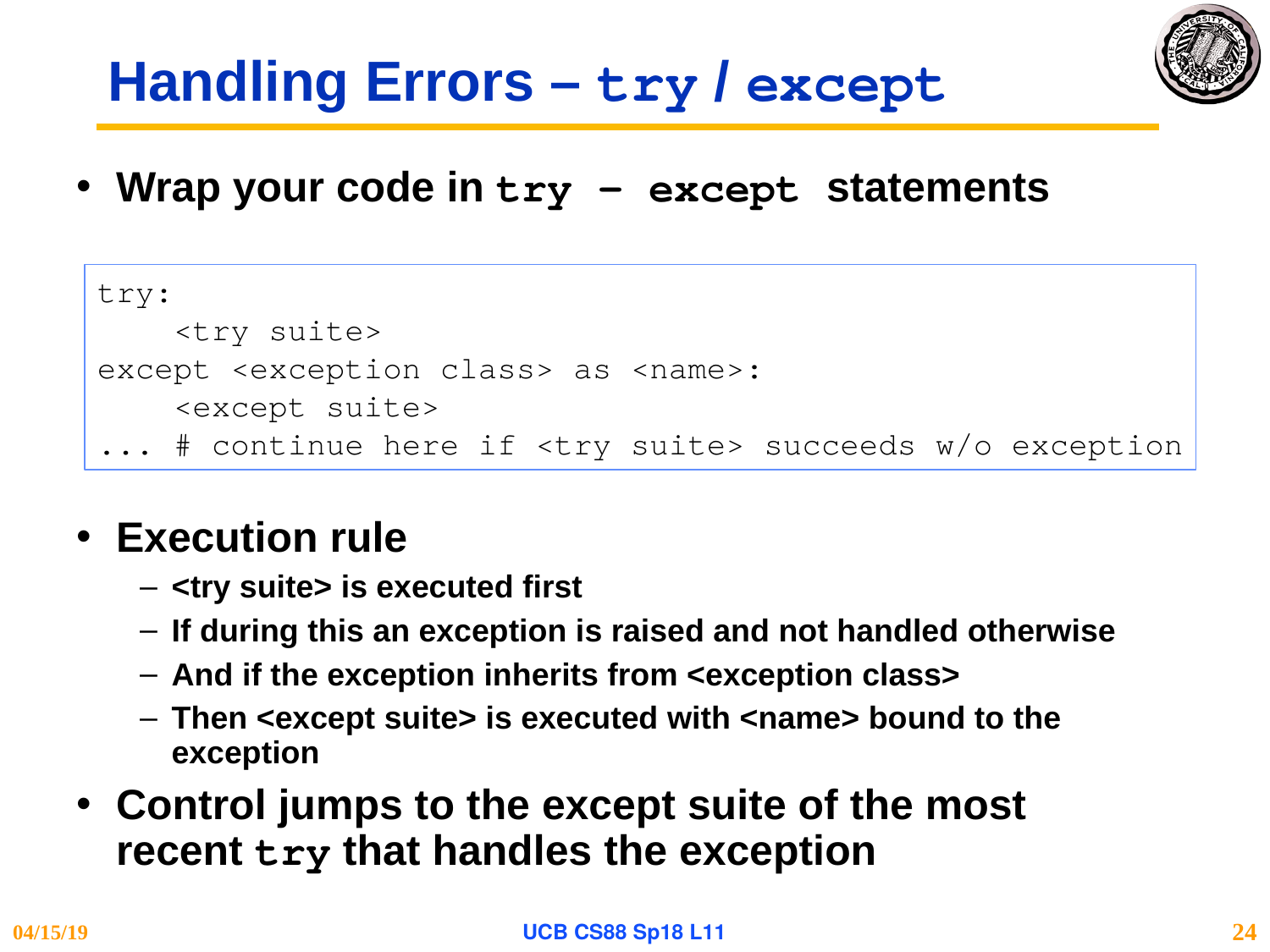

# Handling Errors – try / except
Wrap your code in try – except statements

Execution rule
<try suite> is executed first
If during this an exception is raised and not handled otherwise
And if the exception inherits from <exception class>
Then <except suite> is executed with <name> bound to the exception
Control jumps to the except suite of the most recent try that handles the exception
try:
    <try suite>
except <exception class> as <name>:
    <except suite>
... # continue here if <try suite> succeeds w/o exception
04/15/19
UCB CS88 Sp18 L11
24